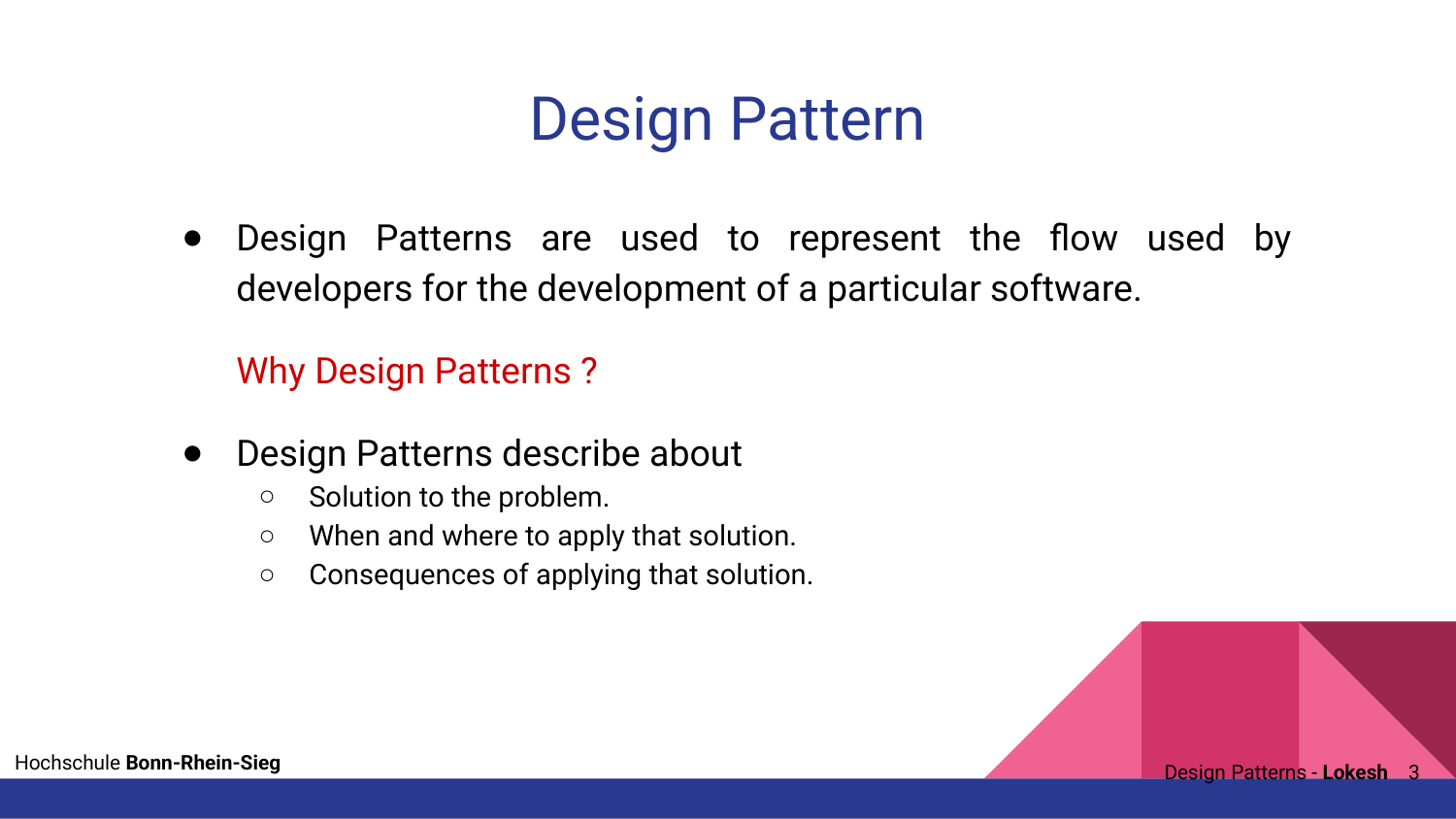

# Design Pattern
Design Patterns are used to represent the flow used by developers for the development of a particular software.
Why Design Patterns ?
Design Patterns describe about
Solution to the problem.
When and where to apply that solution.
Consequences of applying that solution.
Hochschule Bonn-Rhein-Sieg
 Design Patterns - Lokesh    3